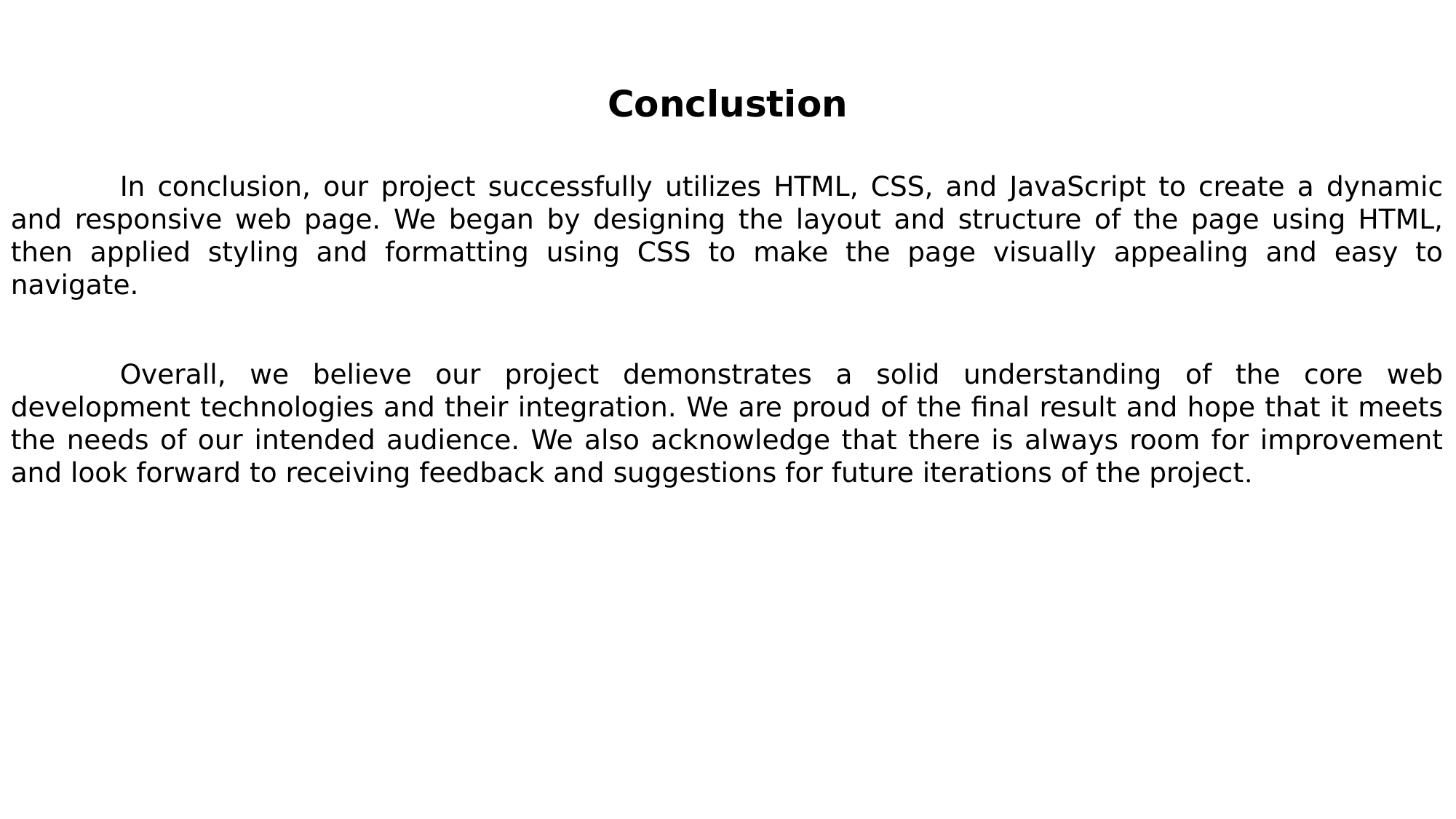

Conclustion

	In conclusion, our project successfully utilizes HTML, CSS, and JavaScript to create a dynamic and responsive web page. We began by designing the layout and structure of the page using HTML, then applied styling and formatting using CSS to make the page visually appealing and easy to navigate.

	Overall, we believe our project demonstrates a solid understanding of the core web development technologies and their integration. We are proud of the final result and hope that it meets the needs of our intended audience. We also acknowledge that there is always room for improvement and look forward to receiving feedback and suggestions for future iterations of the project.